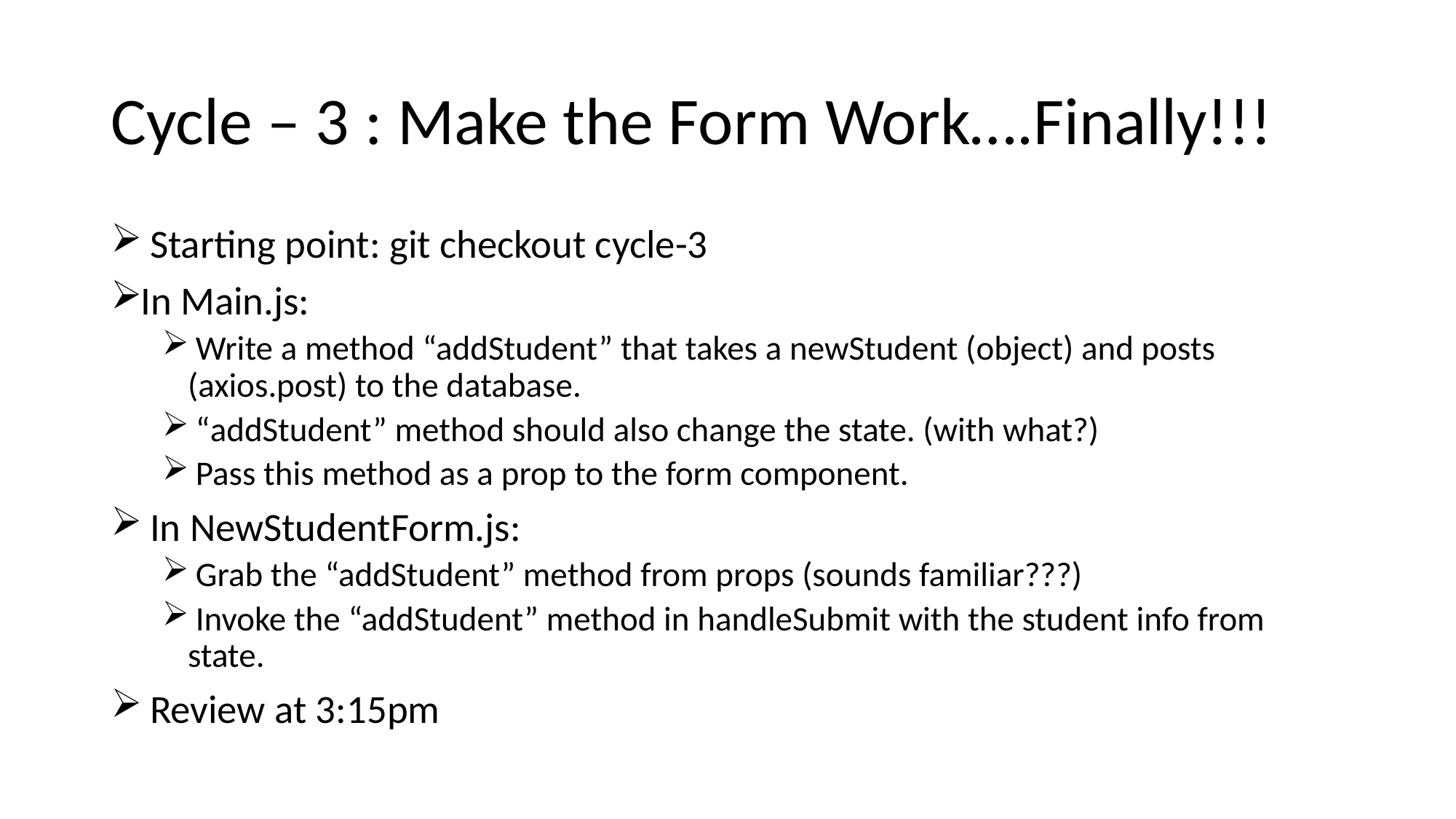

# Cycle – 3 : Make the Form Work….Finally!!!
 Starting point: git checkout cycle-3
In Main.js:
 Write a method “addStudent” that takes a newStudent (object) and posts (axios.post) to the database.
 “addStudent” method should also change the state. (with what?)
 Pass this method as a prop to the form component.
 In NewStudentForm.js:
 Grab the “addStudent” method from props (sounds familiar???)
 Invoke the “addStudent” method in handleSubmit with the student info from state.
 Review at 3:15pm